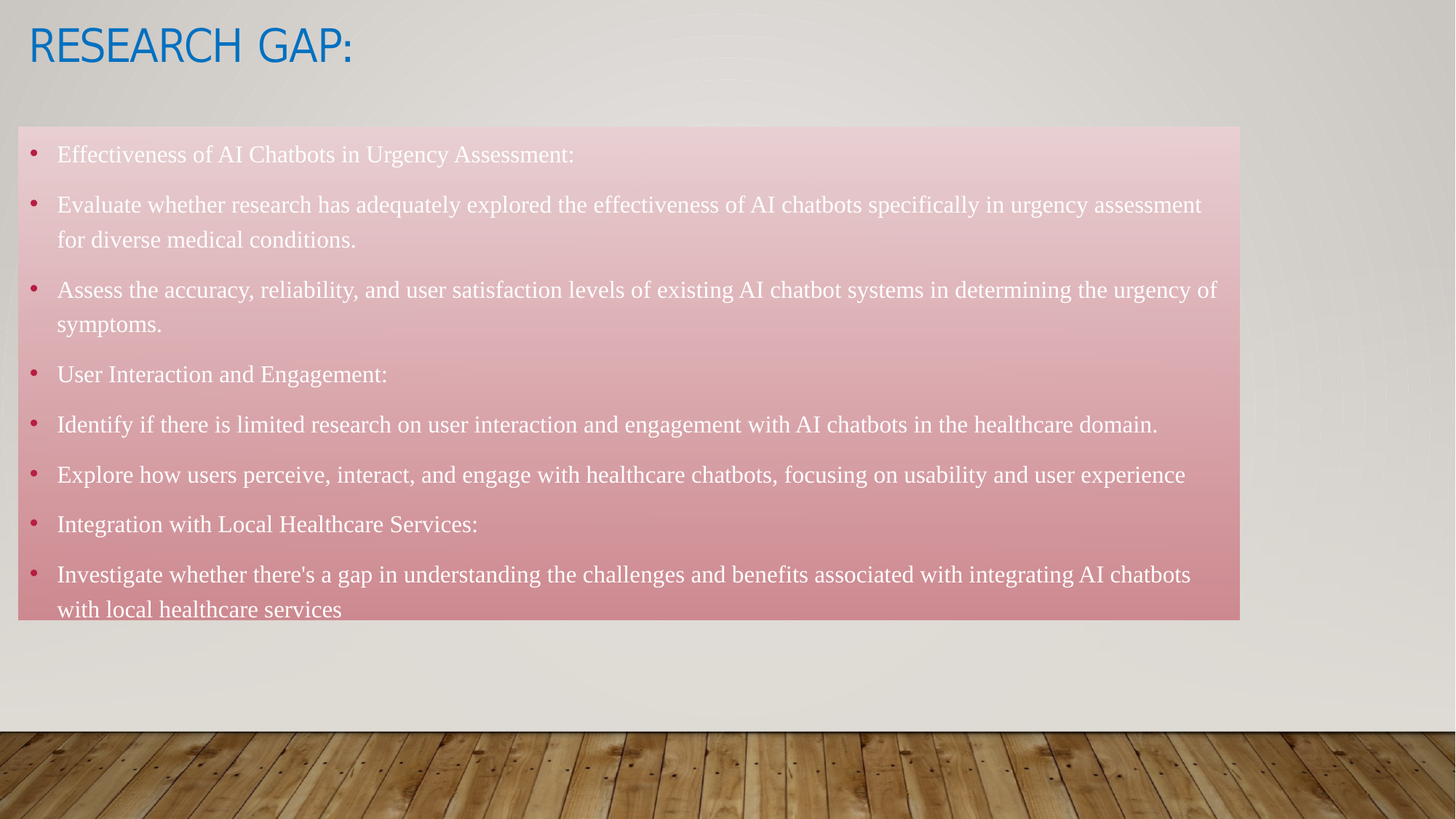

research gap:
Effectiveness of AI Chatbots in Urgency Assessment:
Evaluate whether research has adequately explored the effectiveness of AI chatbots specifically in urgency assessment for diverse medical conditions.
Assess the accuracy, reliability, and user satisfaction levels of existing AI chatbot systems in determining the urgency of symptoms.
User Interaction and Engagement:
Identify if there is limited research on user interaction and engagement with AI chatbots in the healthcare domain.
Explore how users perceive, interact, and engage with healthcare chatbots, focusing on usability and user experience
Integration with Local Healthcare Services:
Investigate whether there's a gap in understanding the challenges and benefits associated with integrating AI chatbots with local healthcare services